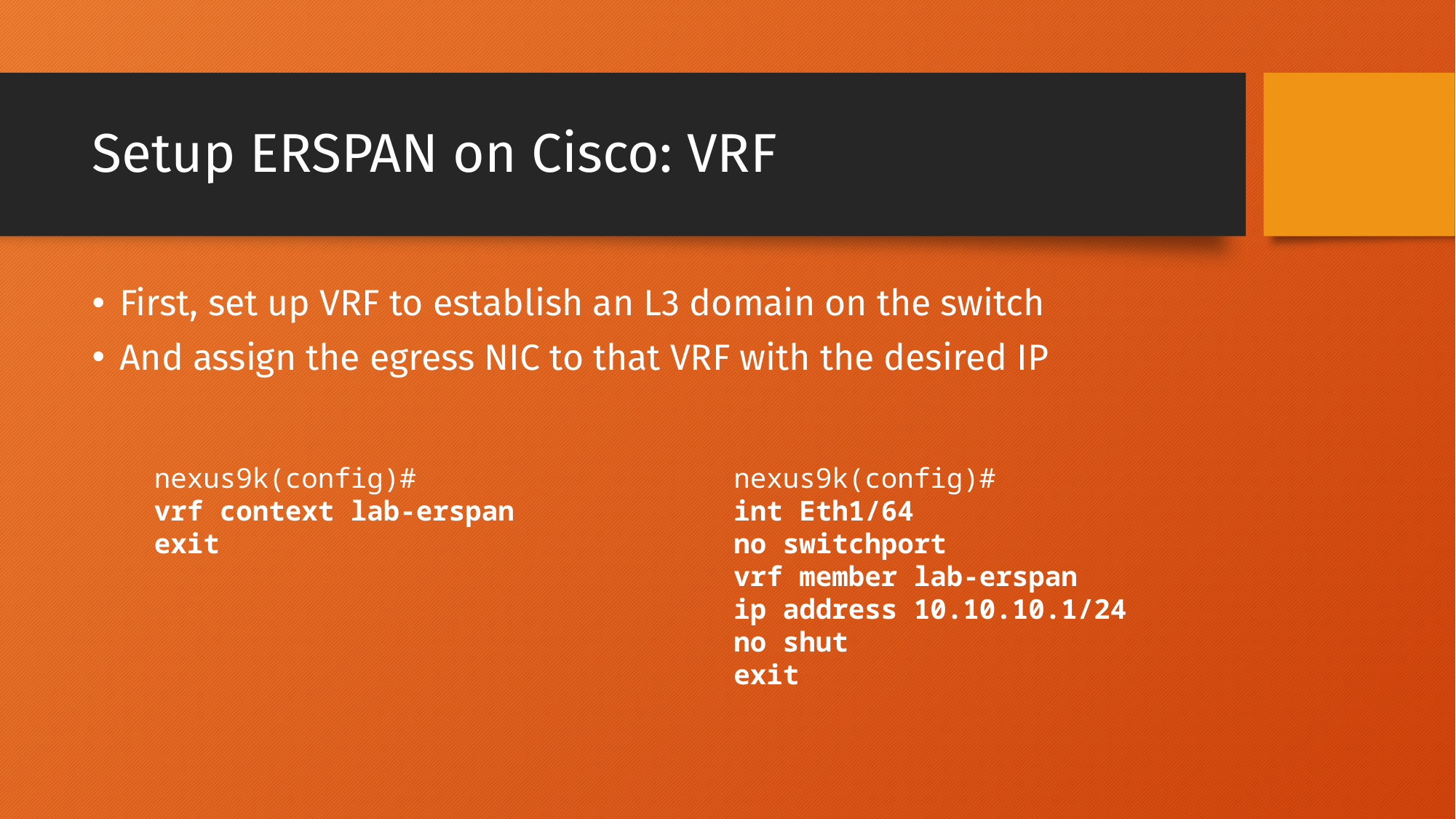

# Setup ERSPAN on Cisco: VRF
First, set up VRF to establish an L3 domain on the switch
And assign the egress NIC to that VRF with the desired IP
nexus9k(config)#
vrf context lab-erspan
exit
nexus9k(config)#
int Eth1/64
no switchport
vrf member lab-erspan
ip address 10.10.10.1/24
no shut
exit